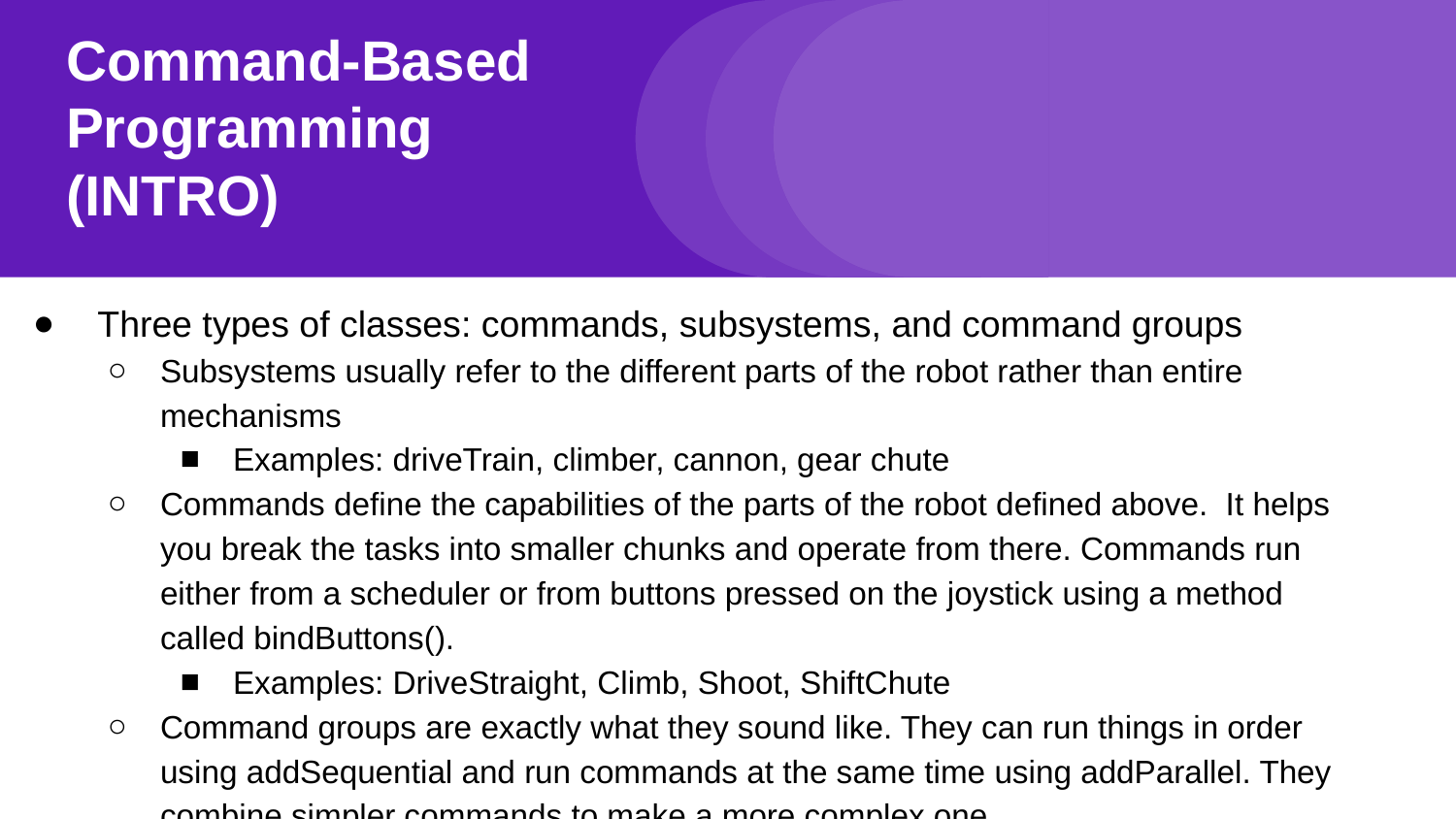

# Command-Based Programming (INTRO)
 Three types of classes: commands, subsystems, and command groups
Subsystems usually refer to the different parts of the robot rather than entire mechanisms
Examples: driveTrain, climber, cannon, gear chute
Commands define the capabilities of the parts of the robot defined above.  It helps you break the tasks into smaller chunks and operate from there. Commands run either from a scheduler or from buttons pressed on the joystick using a method called bindButtons().
Examples: DriveStraight, Climb, Shoot, ShiftChute
Command groups are exactly what they sound like. They can run things in order using addSequential and run commands at the same time using addParallel. They combine simpler commands to make a more complex one